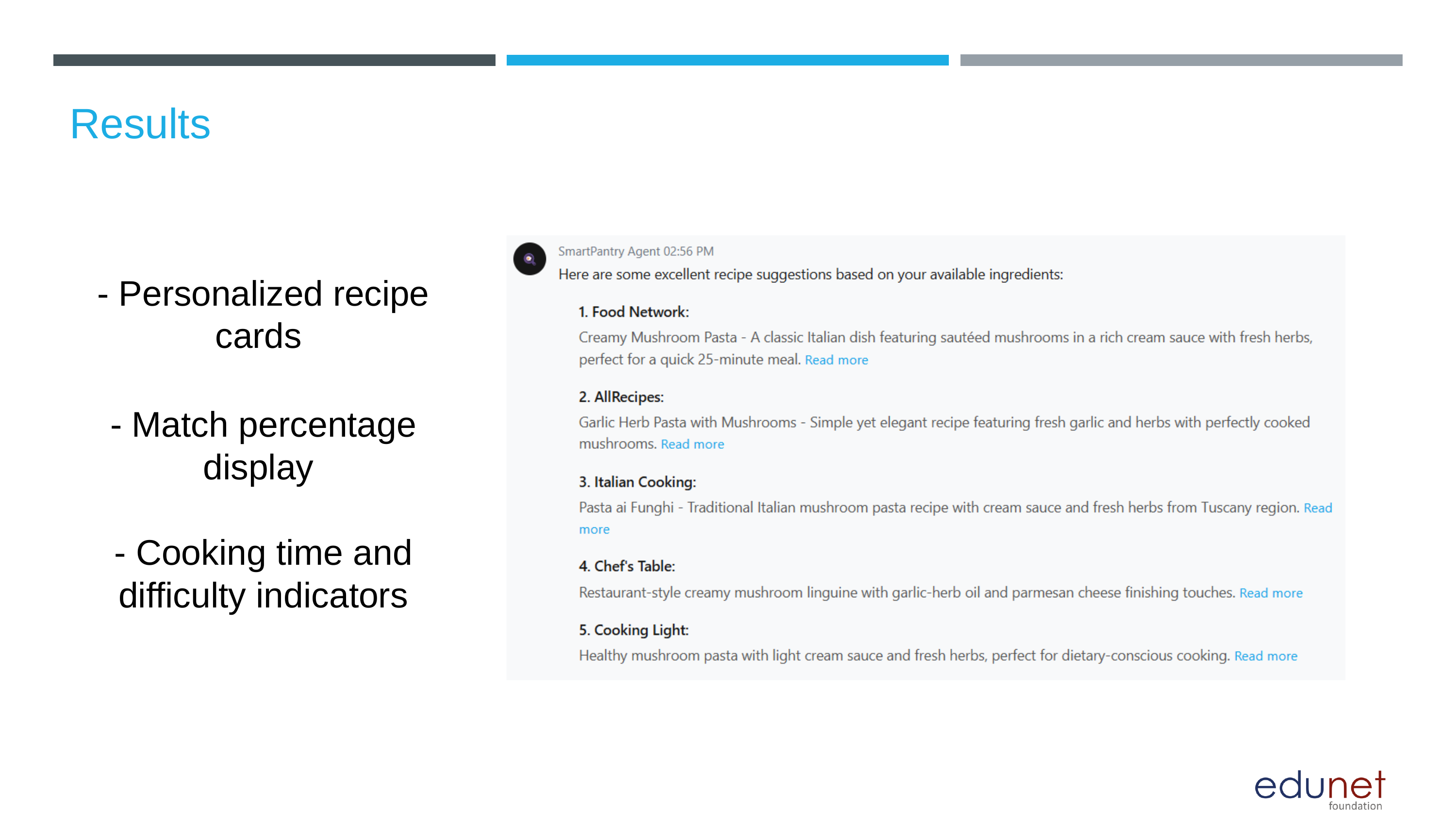

Results

- Personalized recipe cards

- Match percentage display

- Cooking time and difficulty indicators